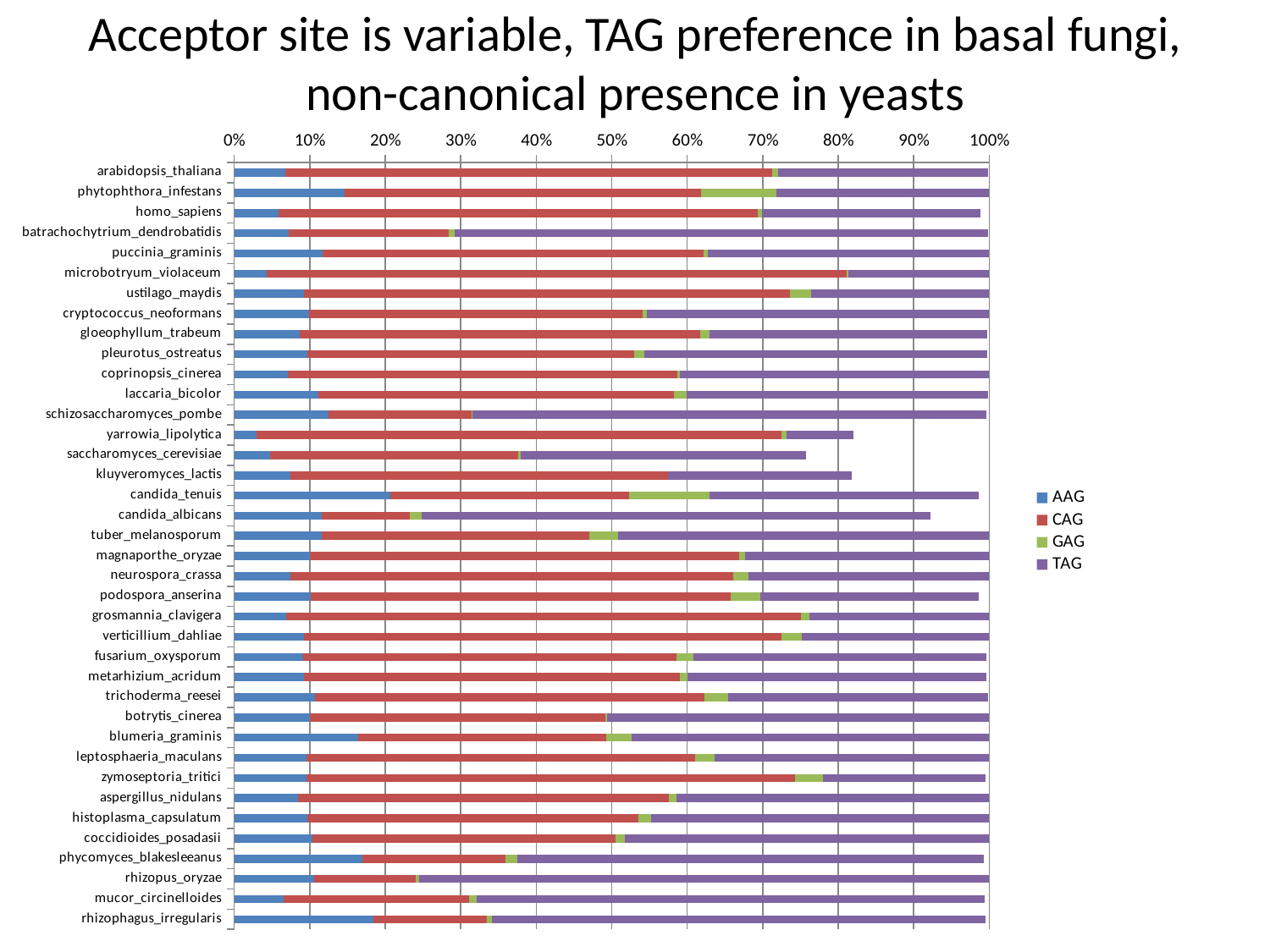

Acceptor site is variable, TAG preference in basal fungi, non-canonical presence in yeasts

### Chart

| Category | AAG | CAG | GAG | TAG |
|---|---|---|---|---|
| arabidopsis_thaliana | 0.0677 | 0.6447 | 0.0077 | 0.2785 |
| phytophthora_infestans | 0.1459 | 0.4728 | 0.0993 | 0.2813 |
| homo_sapiens | 0.0581 | 0.6358 | 0.005 | 0.2895 |
| batrachochytrium_dendrobatidis | 0.072 | 0.2122 | 0.008 | 0.7064 |
| puccinia_graminis | 0.1175 | 0.5042 | 0.0053 | 0.3731 |
| microbotryum_violaceum | 0.0433 | 0.7683 | 0.002 | 0.1864 |
| ustilago_maydis | 0.0927 | 0.6431 | 0.0284 | 0.2359 |
| cryptococcus_neoformans | 0.0989 | 0.4417 | 0.0055 | 0.4537 |
| gloeophyllum_trabeum | 0.0862 | 0.5308 | 0.013 | 0.3676 |
| pleurotus_ostreatus | 0.0965 | 0.4332 | 0.0136 | 0.4536 |
| coprinopsis_cinerea | 0.0711 | 0.5155 | 0.0035 | 0.4098 |
| laccaria_bicolor | 0.1118 | 0.4702 | 0.0175 | 0.3996 |
| schizosaccharomyces_pombe | 0.1246 | 0.1895 | 0.0013 | 0.6807 |
| yarrowia_lipolytica | 0.0298 | 0.6947 | 0.0069 | 0.0885 |
| saccharomyces_cerevisiae | 0.0474 | 0.3289 | 0.0026 | 0.3789 |
| kluyveromyces_lactis | 0.0748 | 0.5 | 0.0 | 0.243 |
| candida_tenuis | 0.2064 | 0.3163 | 0.1065 | 0.3565 |
| candida_albicans | 0.116 | 0.116 | 0.0166 | 0.674 |
| tuber_melanosporum | 0.1159 | 0.3543 | 0.0381 | 0.4917 |
| magnaporthe_oryzae | 0.1007 | 0.5678 | 0.0079 | 0.3236 |
| neurospora_crassa | 0.0744 | 0.5866 | 0.02 | 0.3189 |
| podospora_anserina | 0.1009 | 0.5571 | 0.0393 | 0.2885 |
| grosmannia_clavigera | 0.0682 | 0.6824 | 0.0118 | 0.237 |
| verticillium_dahliae | 0.0926 | 0.6325 | 0.0271 | 0.2477 |
| fusarium_oxysporum | 0.0912 | 0.4946 | 0.0219 | 0.3888 |
| metarhizium_acridum | 0.0925 | 0.4975 | 0.01 | 0.3961 |
| trichoderma_reesei | 0.1071 | 0.5159 | 0.0317 | 0.3438 |
| botrytis_cinerea | 0.1006 | 0.3906 | 0.0026 | 0.5059 |
| blumeria_graminis | 0.1636 | 0.329 | 0.0335 | 0.4739 |
| leptosphaeria_maculans | 0.0962 | 0.5147 | 0.0251 | 0.364 |
| zymoseptoria_tritici | 0.096 | 0.6471 | 0.0366 | 0.2154 |
| aspergillus_nidulans | 0.084 | 0.4916 | 0.0101 | 0.4143 |
| histoplasma_capsulatum | 0.0967 | 0.4392 | 0.0168 | 0.4472 |
| coccidioides_posadasii | 0.1038 | 0.4017 | 0.0125 | 0.4813 |
| phycomyces_blakesleeanus | 0.1699 | 0.1897 | 0.0155 | 0.6175 |
| rhizopus_oryzae | 0.1061 | 0.1343 | 0.0049 | 0.7546 |
| mucor_circinelloides | 0.0656 | 0.245 | 0.011 | 0.6729 |
| rhizophagus_irregularis | 0.1838 | 0.1512 | 0.0064 | 0.6534 |